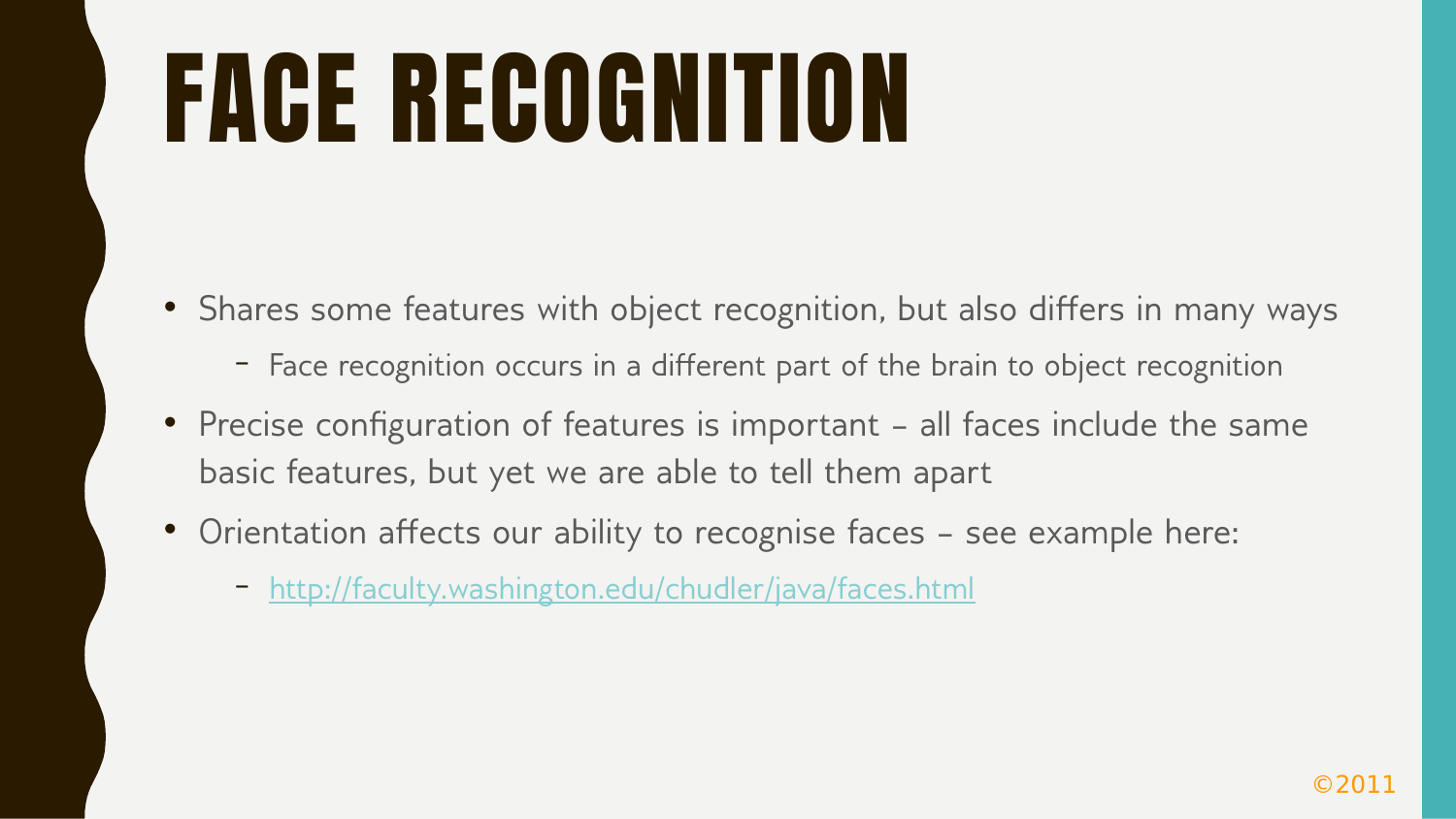

# Face Recognition
Shares some features with object recognition, but also differs in many ways
Face recognition occurs in a different part of the brain to object recognition
Precise configuration of features is important – all faces include the same basic features, but yet we are able to tell them apart
Orientation affects our ability to recognise faces – see example here:
http://faculty.washington.edu/chudler/java/faces.html